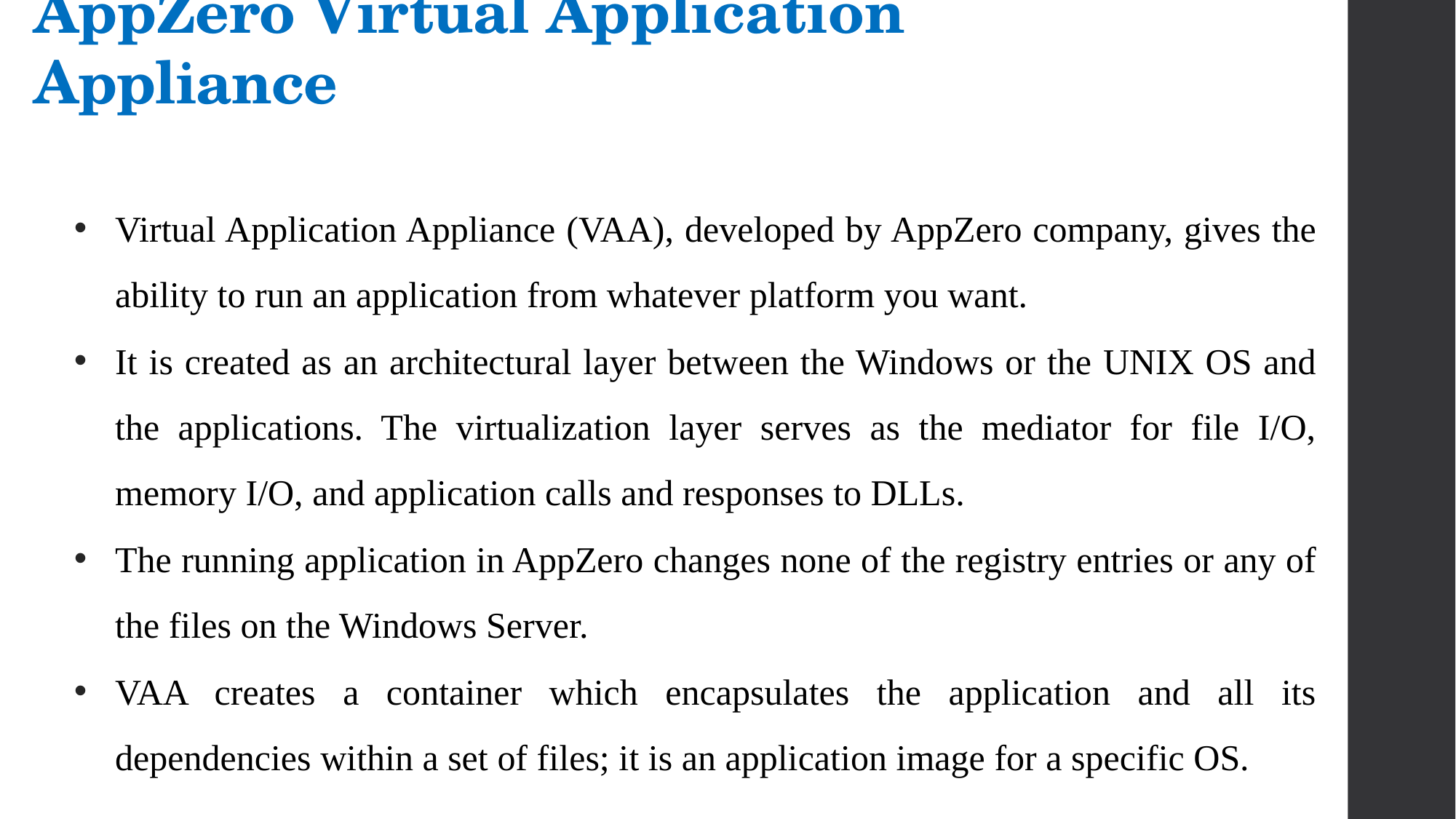

# AppZero Virtual Application Appliance
Virtual Application Appliance (VAA), developed by AppZero company, gives the ability to run an application from whatever platform you want.
It is created as an architectural layer between the Windows or the UNIX OS and the applications. The virtualization layer serves as the mediator for file I/O, memory I/O, and application calls and responses to DLLs.
The running application in AppZero changes none of the registry entries or any of the files on the Windows Server.
VAA creates a container which encapsulates the application and all its dependencies within a set of files; it is an application image for a specific OS.
35